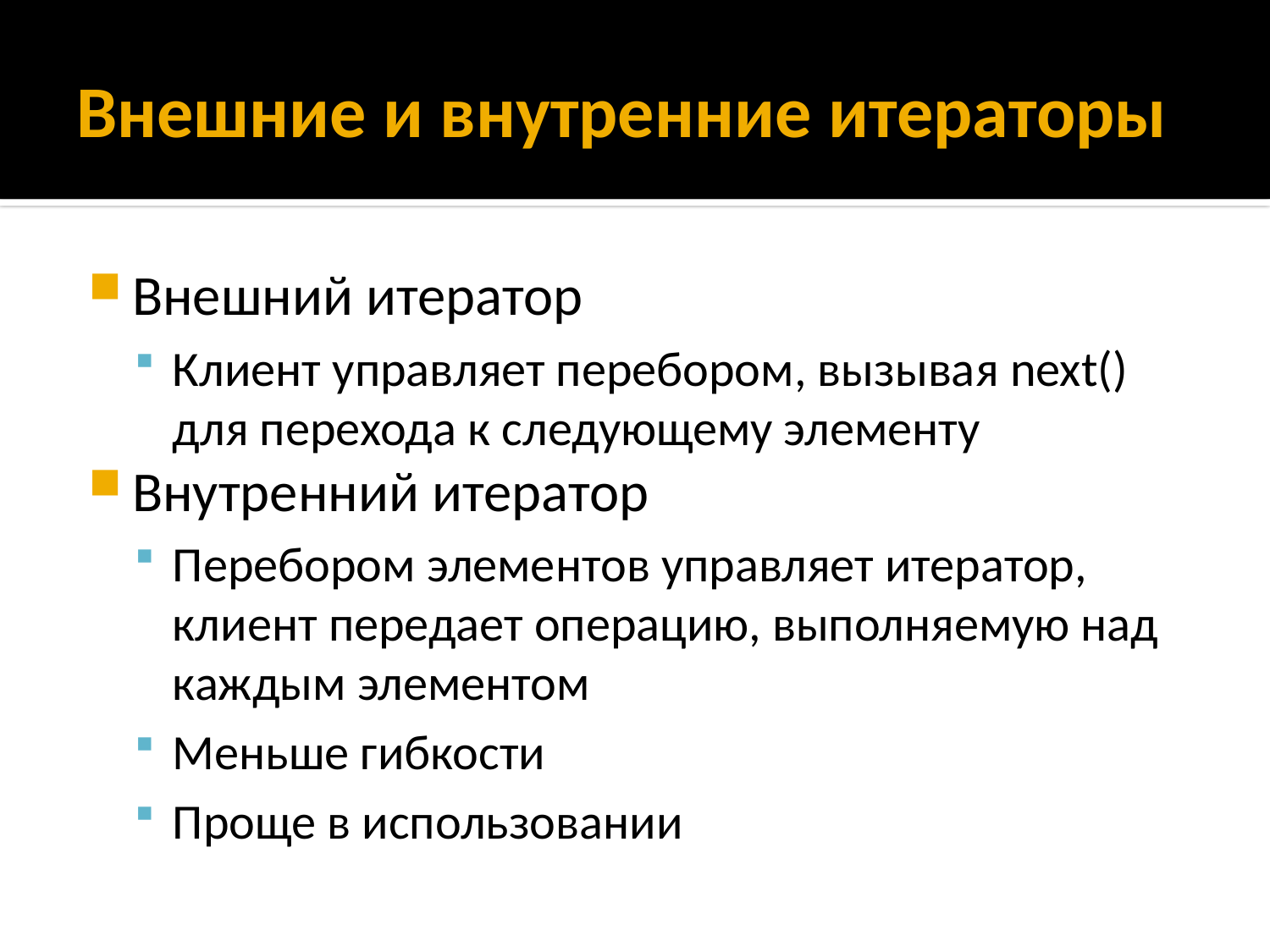

# Внешние и внутренние итераторы
Внешний итератор
Клиент управляет перебором, вызывая next() для перехода к следующему элементу
Внутренний итератор
Перебором элементов управляет итератор, клиент передает операцию, выполняемую над каждым элементом
Меньше гибкости
Проще в использовании